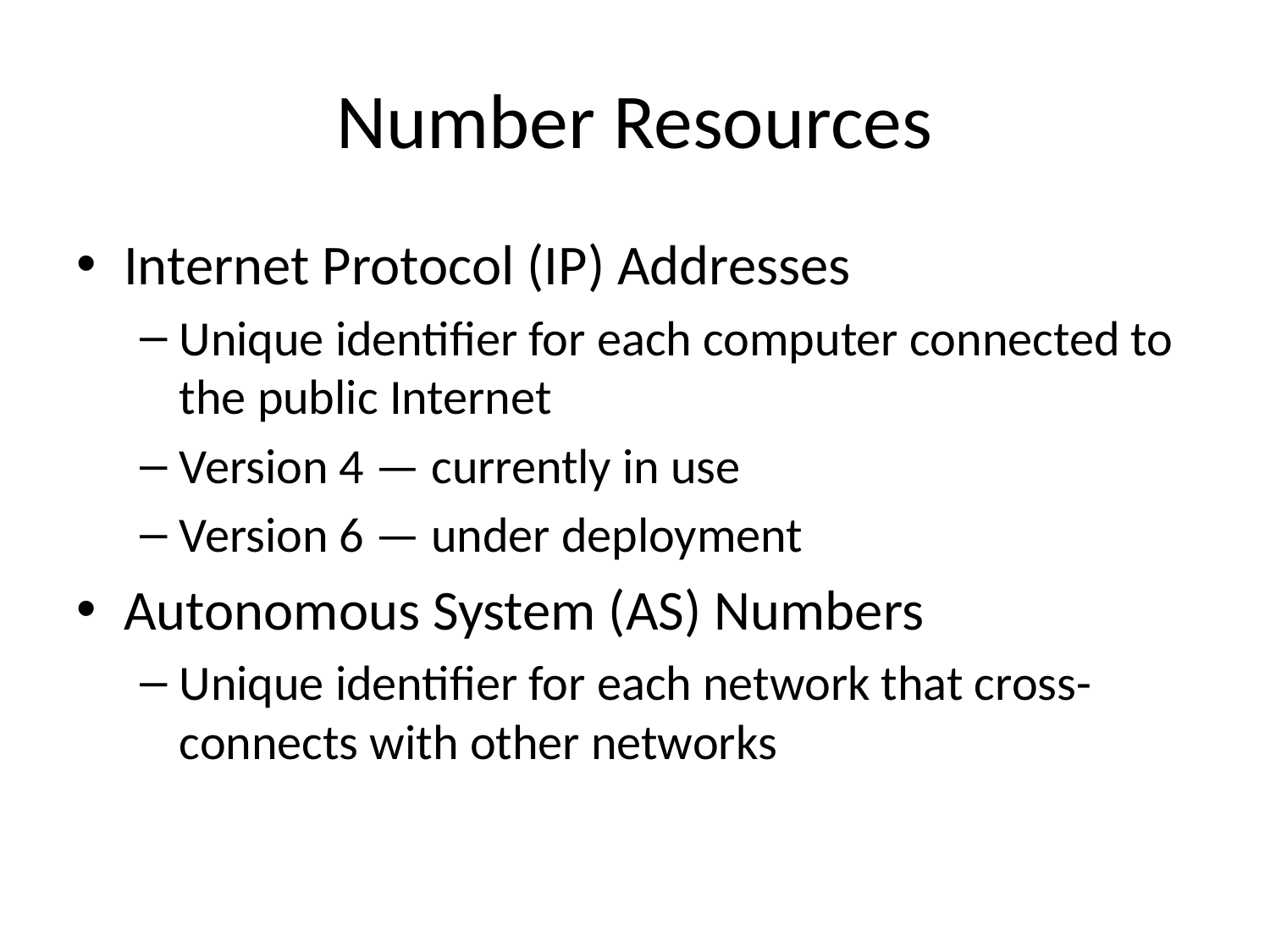

# Number Resources
Internet Protocol (IP) Addresses
Unique identifier for each computer connected to the public Internet
Version 4 — currently in use
Version 6 — under deployment
Autonomous System (AS) Numbers
Unique identifier for each network that cross-connects with other networks